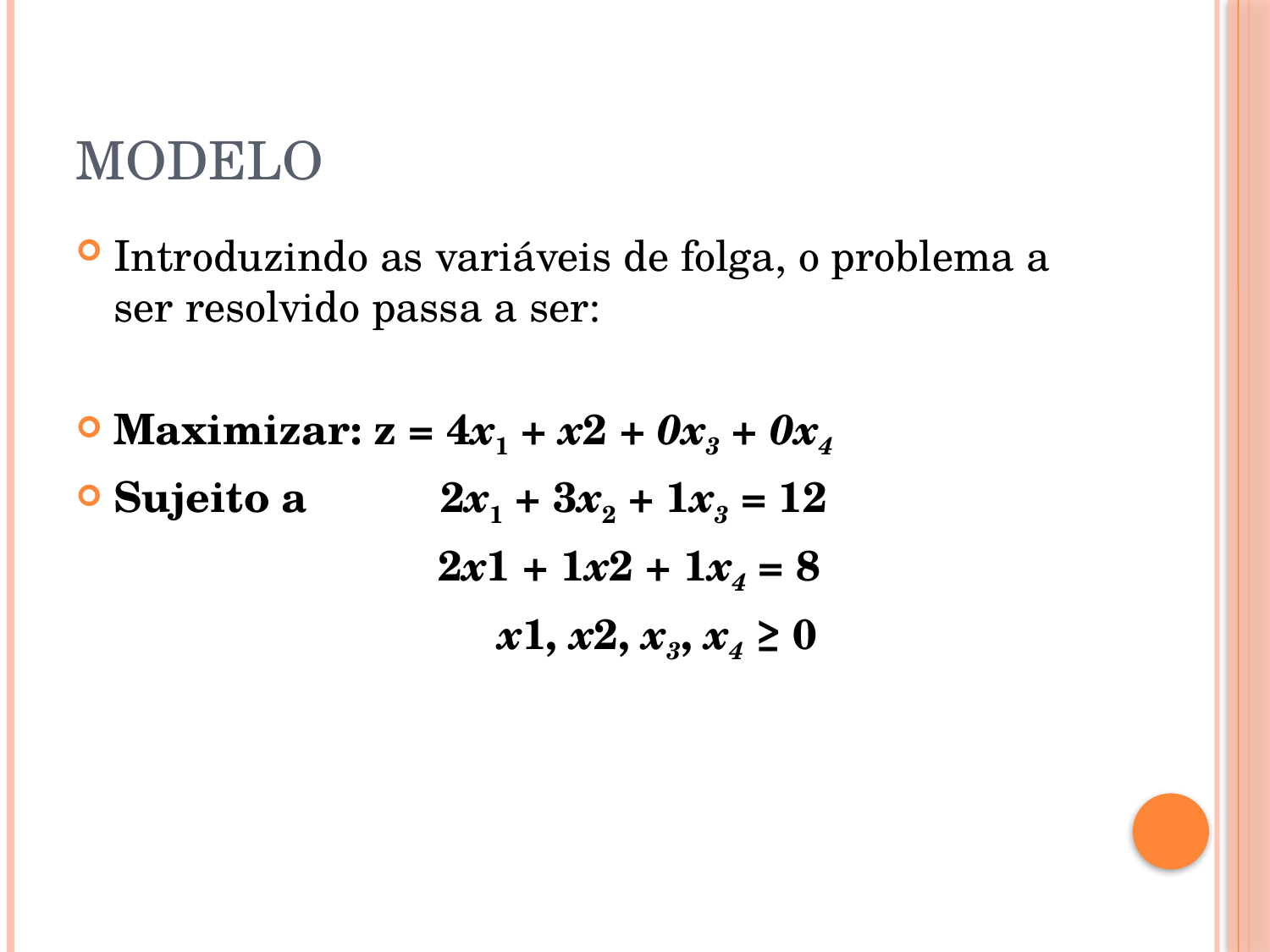

# Modelo
Introduzindo as variáveis de folga, o problema a ser resolvido passa a ser:

Maximizar: z = 4x1 + x2 + 0x3 + 0x4
Sujeito a           2x1 + 3x2 + 1x3 = 12
                              2x1 + 1x2 + 1x4 = 8
                                   x1, x2, x3, x4 ≥ 0